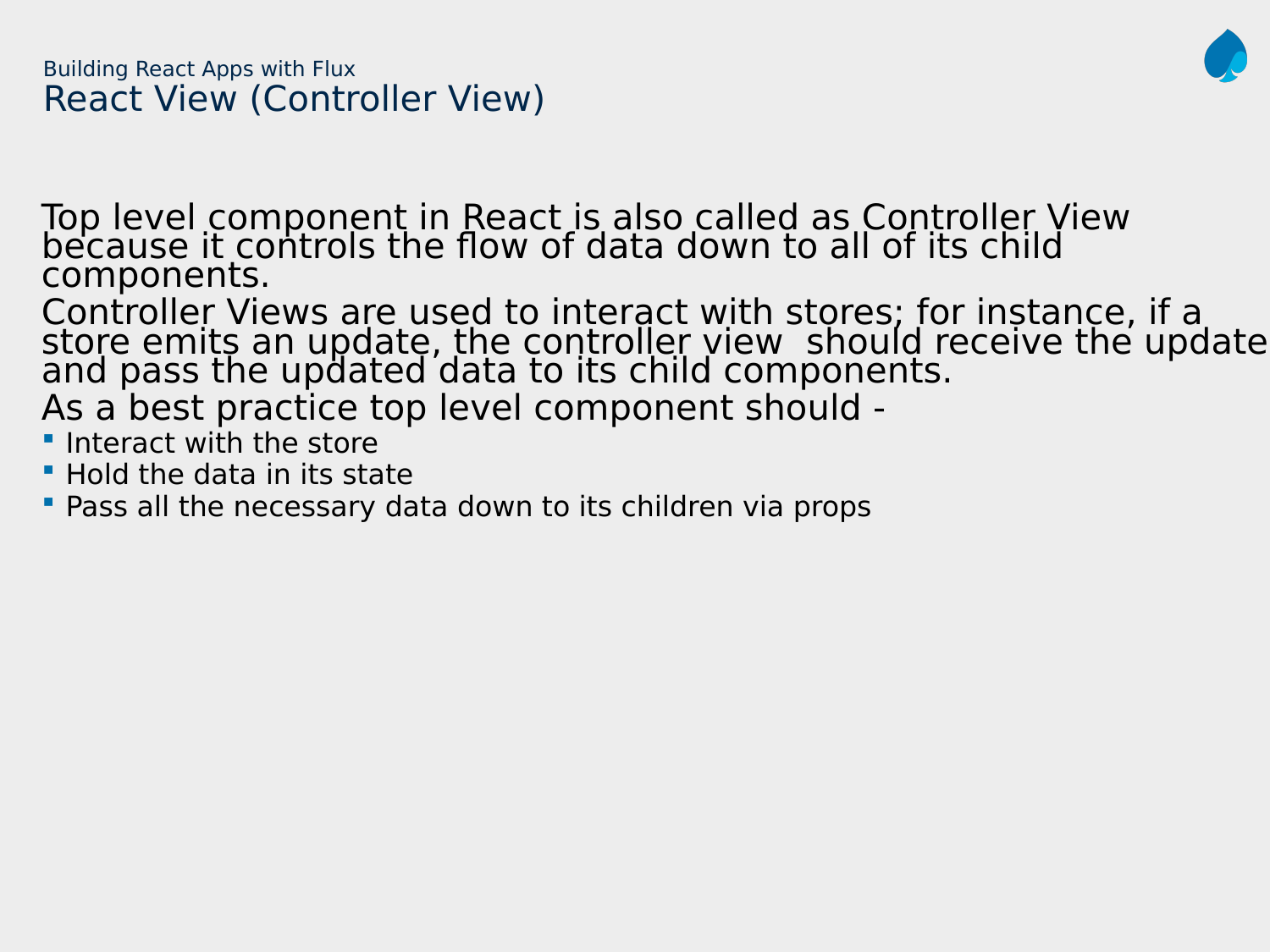

# Building React Apps with Flux React View (Controller View)
Top level component in React is also called as Controller View because it controls the flow of data down to all of its child components.
Controller Views are used to interact with stores; for instance, if a store emits an update, the controller view  should receive the update and pass the updated data to its child components.
As a best practice top level component should -
Interact with the store
Hold the data in its state
Pass all the necessary data down to its children via props